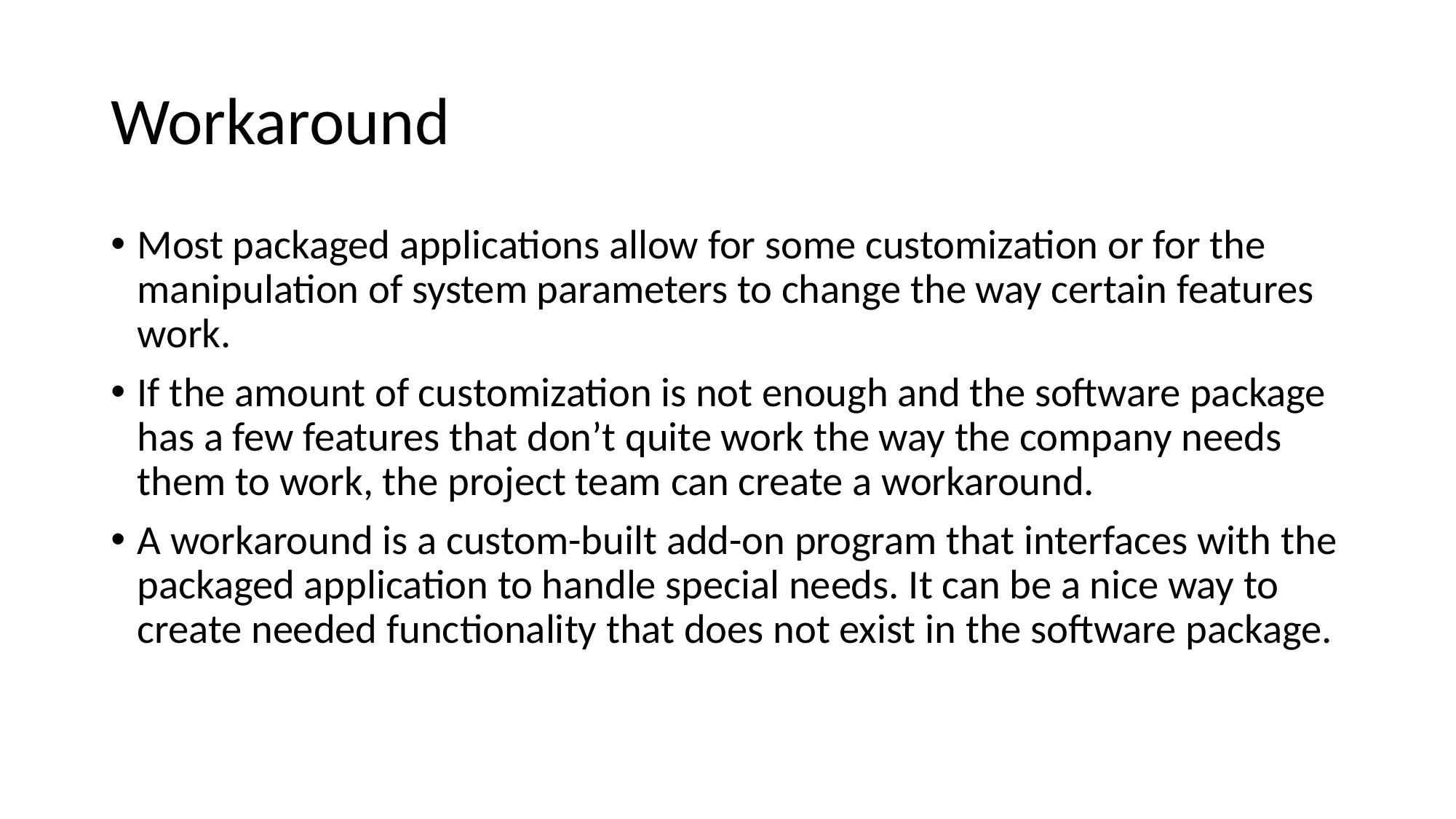

# Workaround
Most packaged applications allow for some customization or for the manipulation of system parameters to change the way certain features work.
If the amount of customization is not enough and the software package has a few features that don’t quite work the way the company needs them to work, the project team can create a workaround.
A workaround is a custom-built add-on program that interfaces with the packaged application to handle special needs. It can be a nice way to create needed functionality that does not exist in the software package.